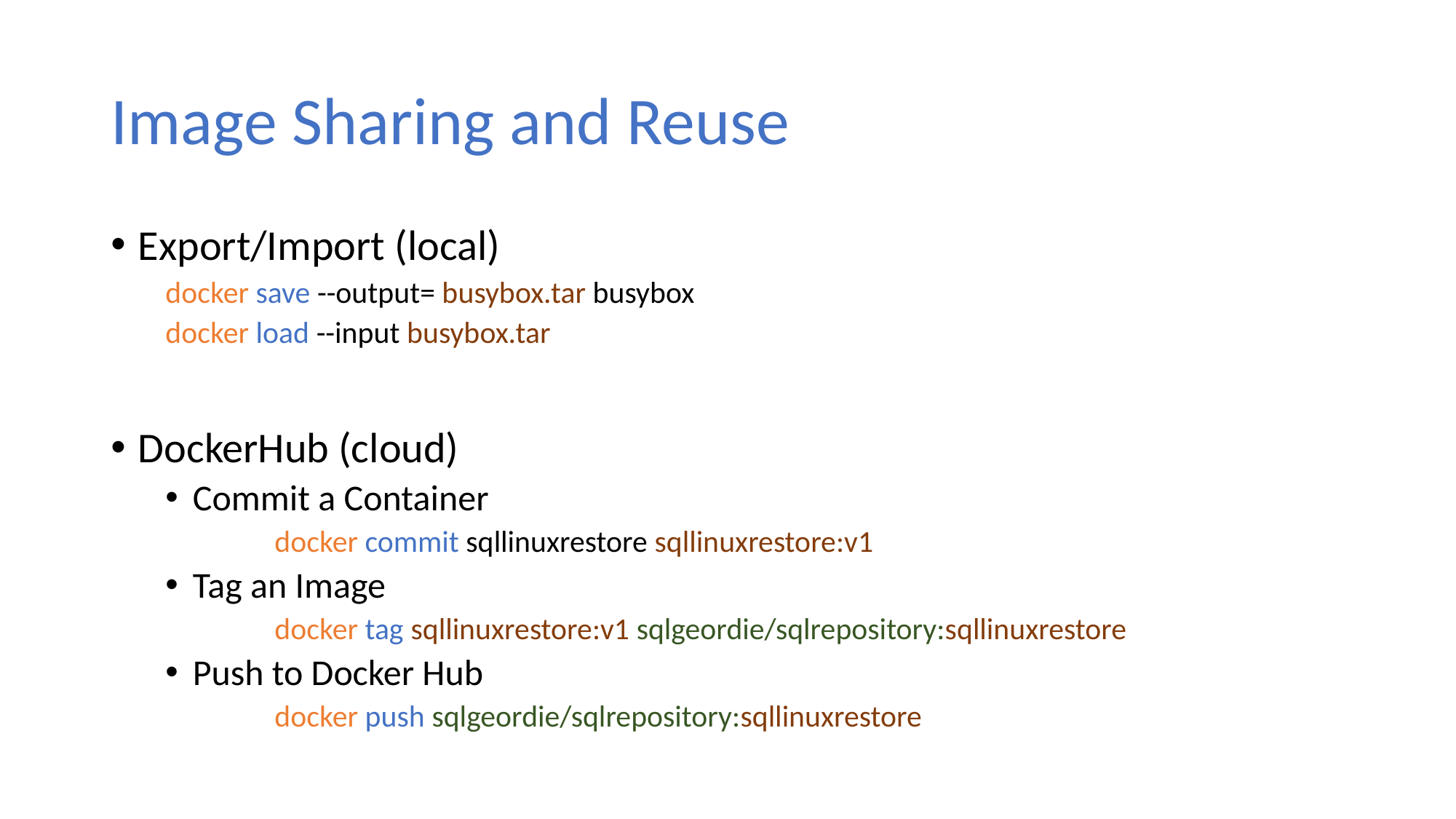

# Image Sharing and Reuse
Export/Import (local)
docker save --output= busybox.tar busybox
docker load --input busybox.tar

DockerHub (cloud)
Commit a Container
	docker commit sqllinuxrestore sqllinuxrestore:v1
Tag an Image
	docker tag sqllinuxrestore:v1 sqlgeordie/sqlrepository:sqllinuxrestore
Push to Docker Hub
	docker push sqlgeordie/sqlrepository:sqllinuxrestore